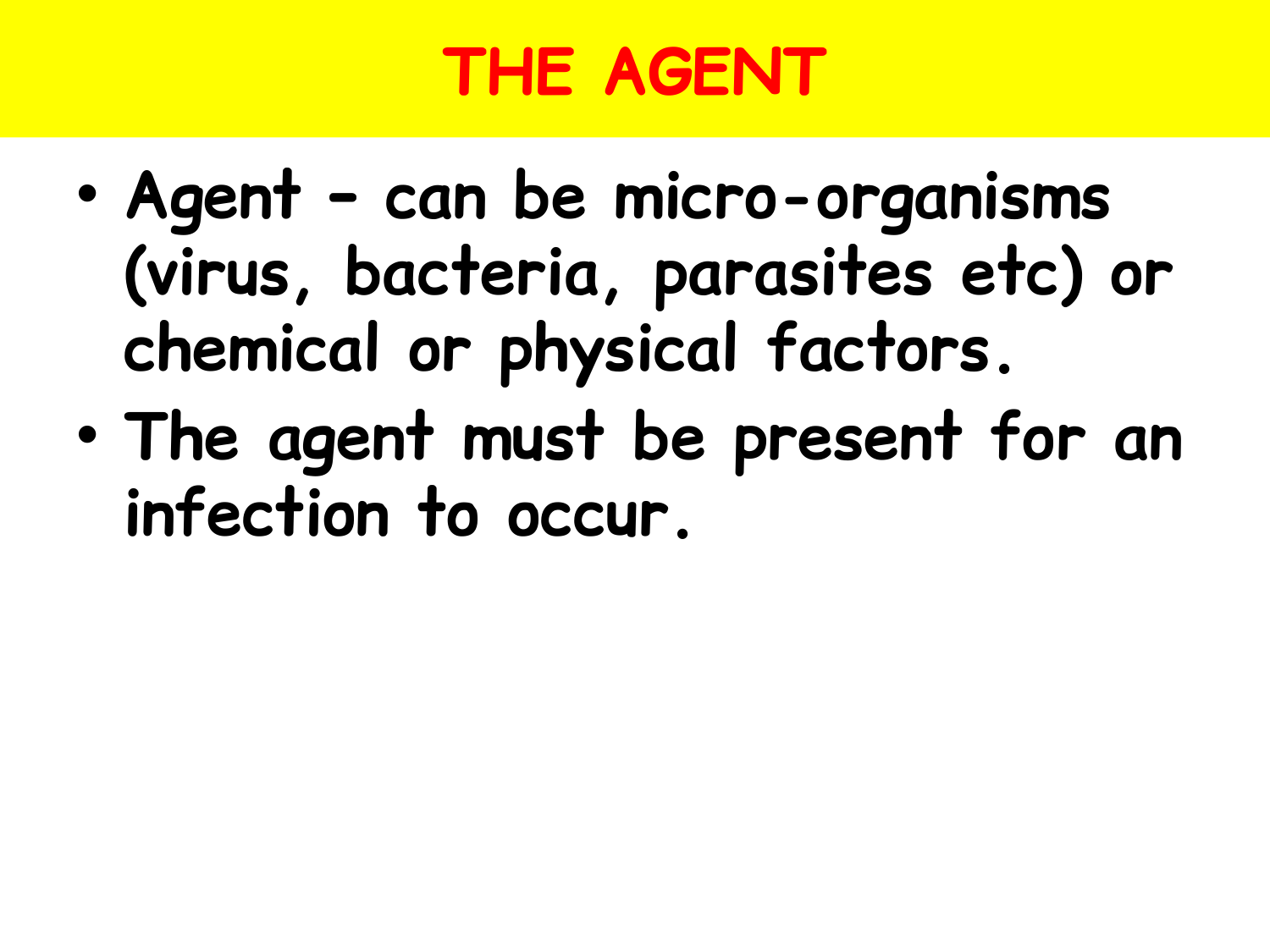

# THE AGENT
Agent – can be micro-organisms (virus, bacteria, parasites etc) or chemical or physical factors.
The agent must be present for an infection to occur.